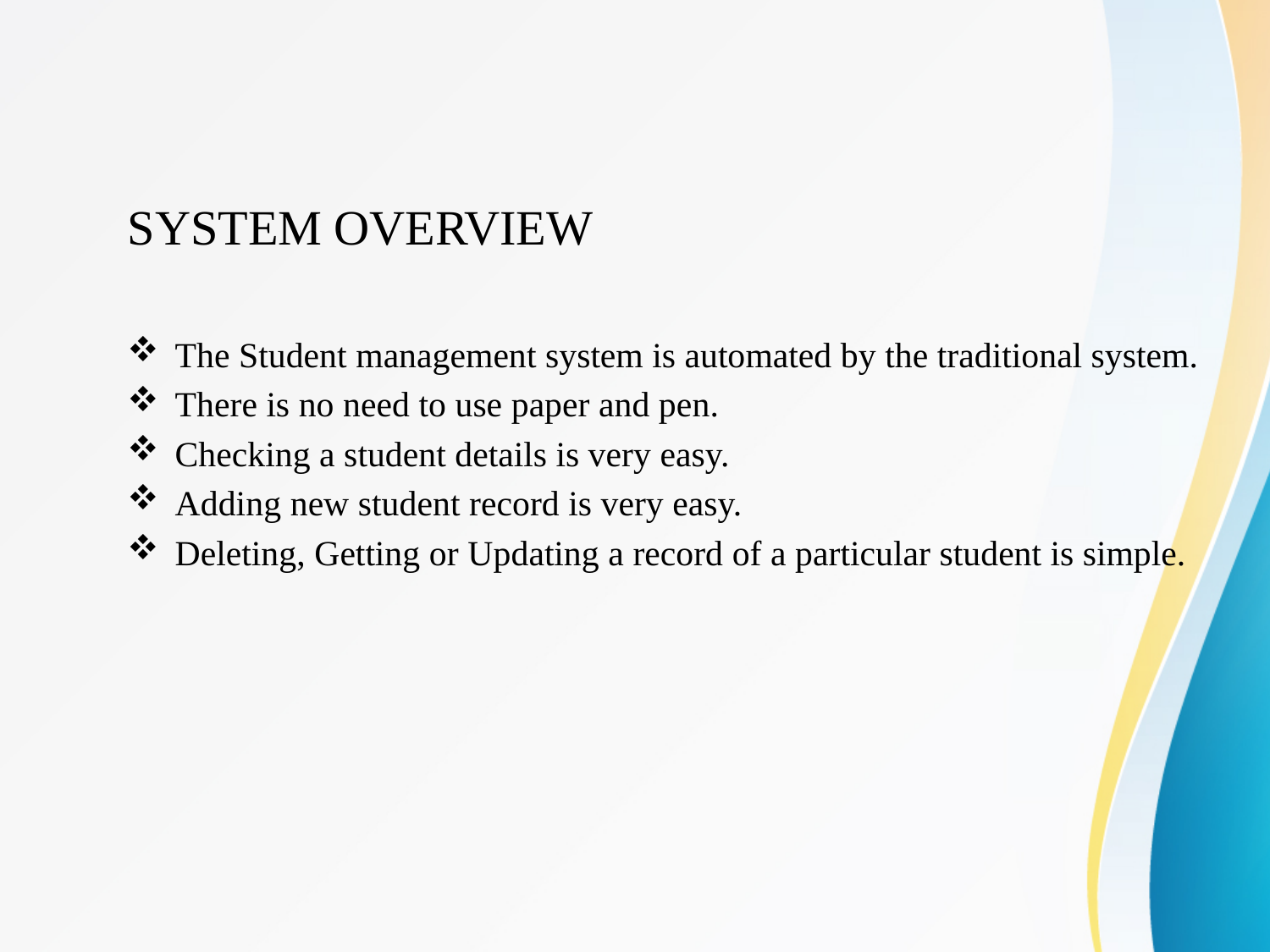

# SYSTEM OVERVIEW
The Student management system is automated by the traditional system.
There is no need to use paper and pen.
Checking a student details is very easy.
Adding new student record is very easy.
Deleting, Getting or Updating a record of a particular student is simple.